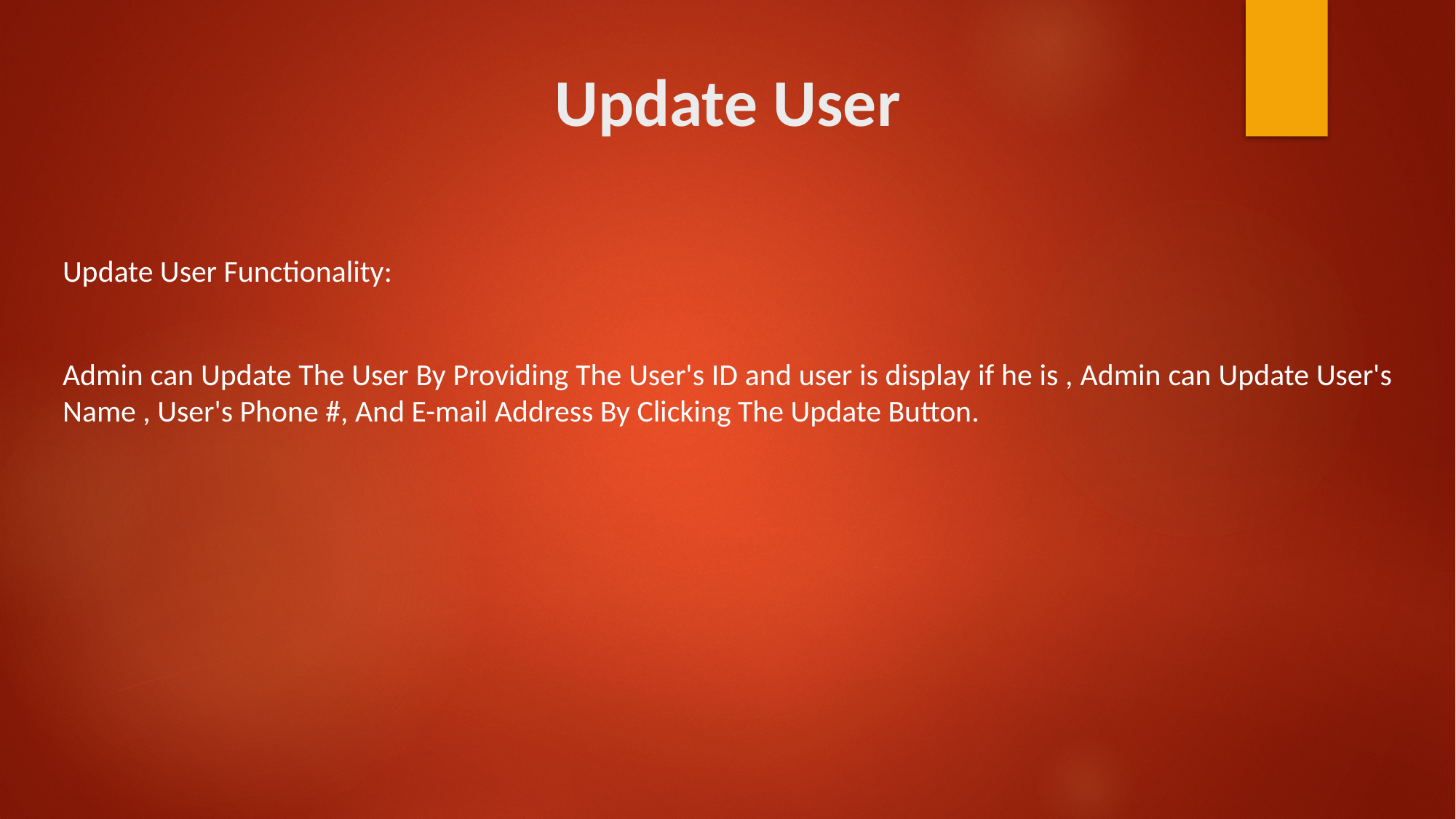

# Update User
Update User Functionality:

Admin can Update The User By Providing The User's ID and user is display if he is , Admin can Update User's Name , User's Phone #, And E-mail Address By Clicking The Update Button.